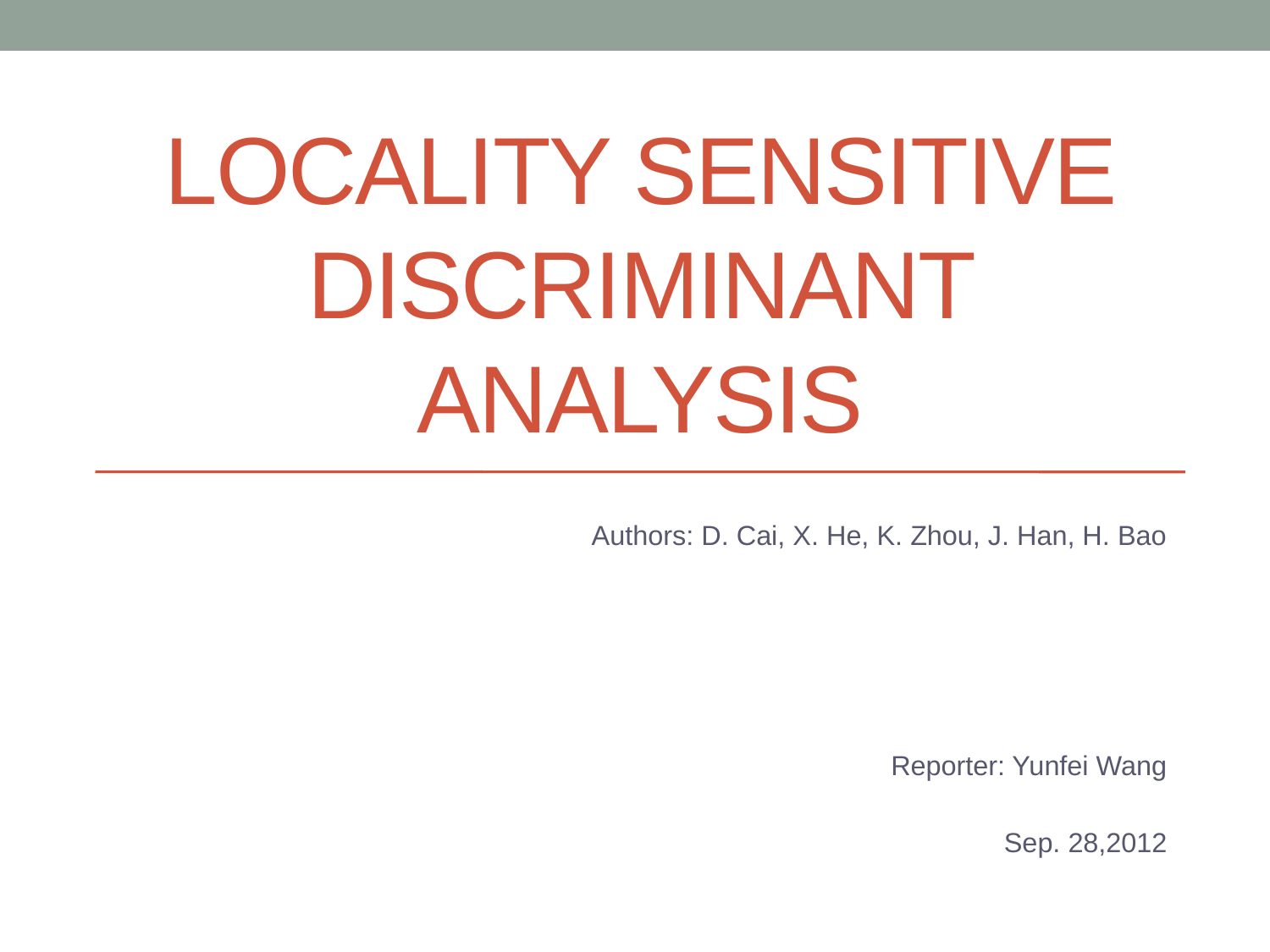

# Locality Sensitive Discriminant Analysis
Authors: D. Cai, X. He, K. Zhou, J. Han, H. Bao

Reporter: Yunfei Wang

Sep. 28,2012